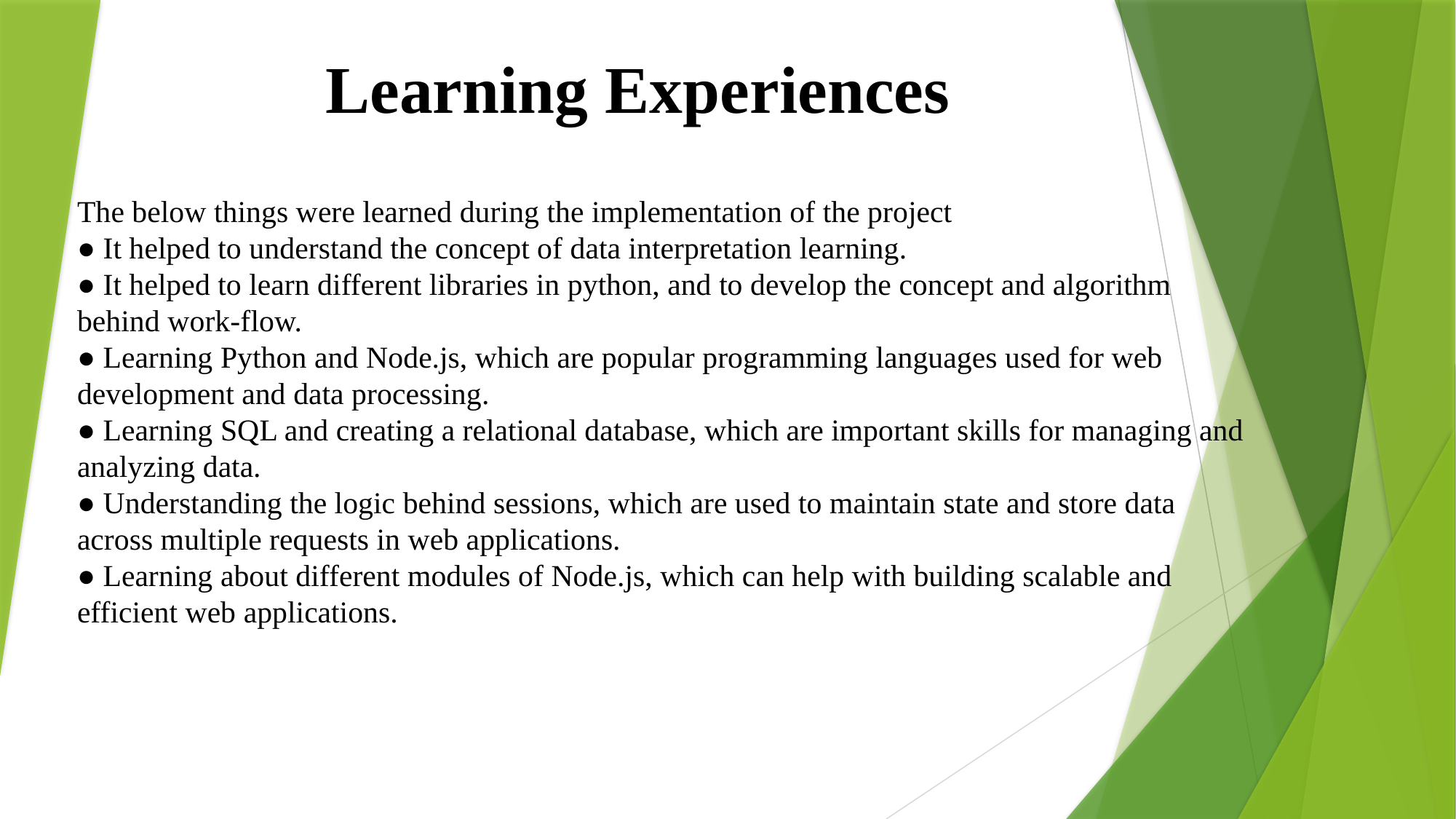

# Learning Experiences

The below things were learned during the implementation of the project
● It helped to understand the concept of data interpretation learning.
● It helped to learn different libraries in python, and to develop the concept and algorithm behind work-flow.
● Learning Python and Node.js, which are popular programming languages used for web development and data processing.
● Learning SQL and creating a relational database, which are important skills for managing and analyzing data.
● Understanding the logic behind sessions, which are used to maintain state and store data across multiple requests in web applications.
● Learning about different modules of Node.js, which can help with building scalable and efficient web applications.